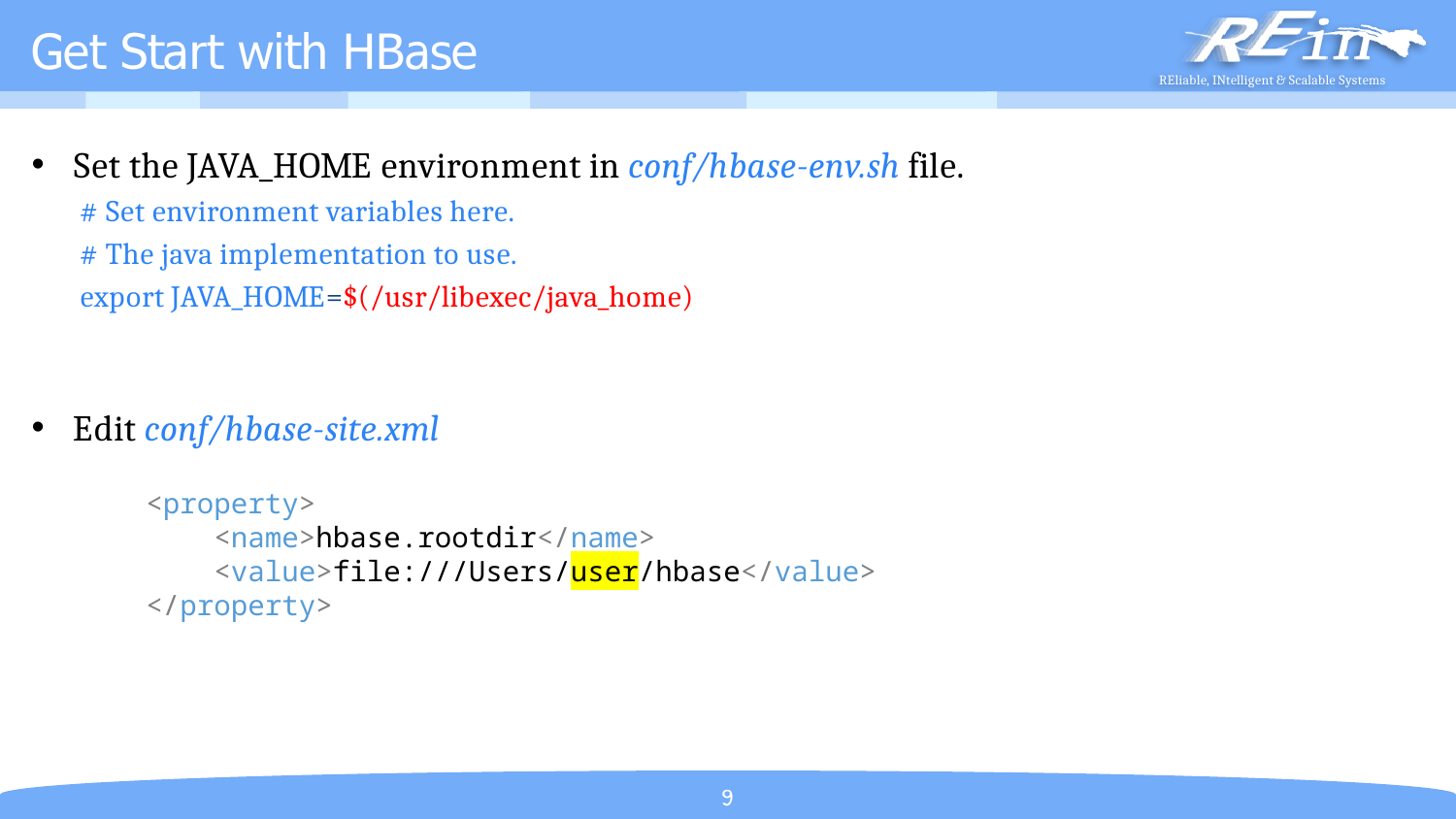

# Get Start with HBase
Set the JAVA_HOME environment in conf/hbase-env.sh file.
# Set environment variables here.
# The java implementation to use.
export JAVA_HOME=$(/usr/libexec/java_home)

Edit conf/hbase-site.xml

<property>
    <name>hbase.rootdir</name>
    <value>file:///Users/user/hbase</value>
</property>
9